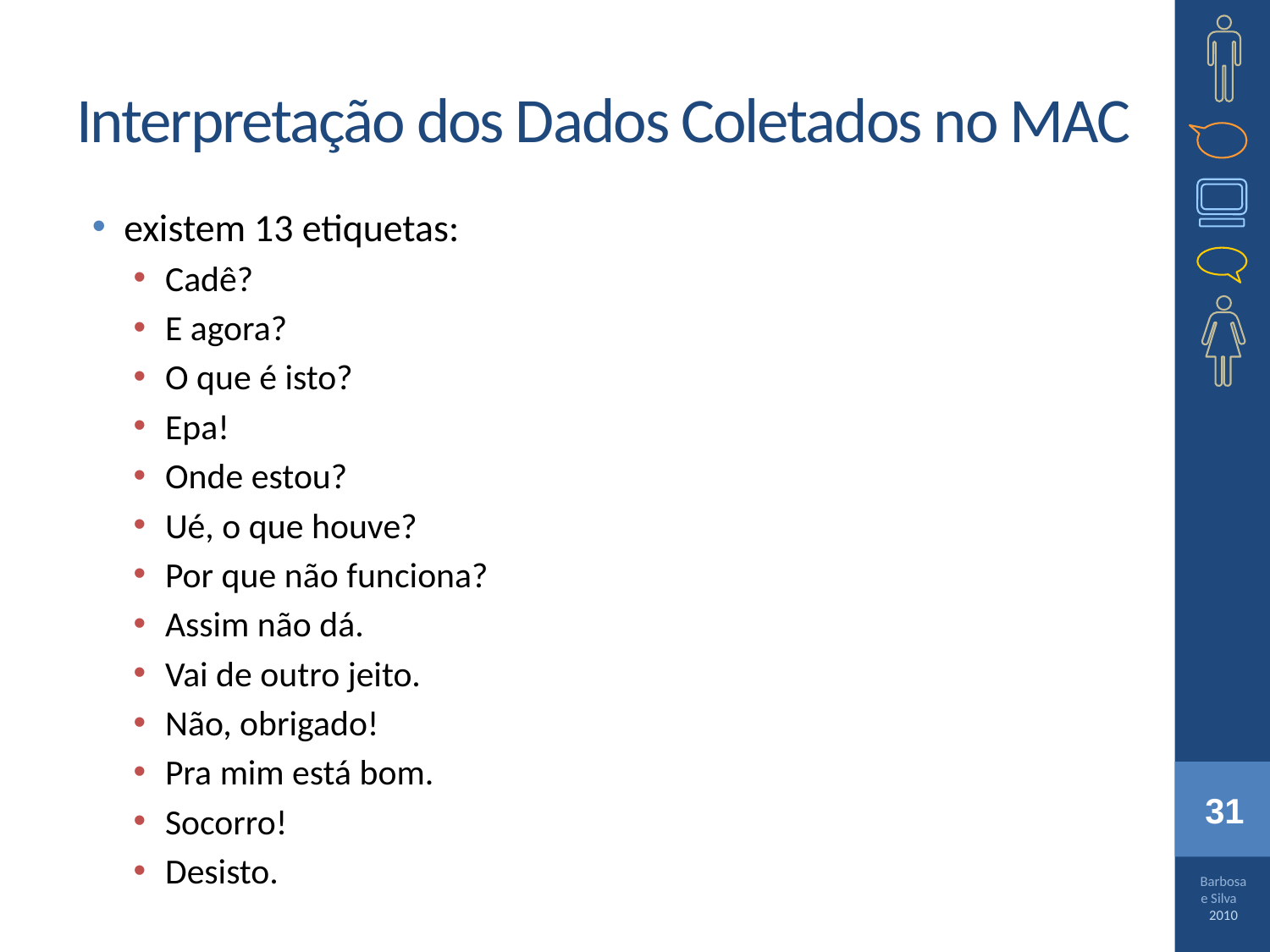

# Interpretação dos Dados Coletados no MAC
existem 13 etiquetas:
Cadê?
E agora?
O que é isto?
Epa!
Onde estou?
Ué, o que houve?
Por que não funciona?
Assim não dá.
Vai de outro jeito.
Não, obrigado!
Pra mim está bom.
Socorro!
Desisto.